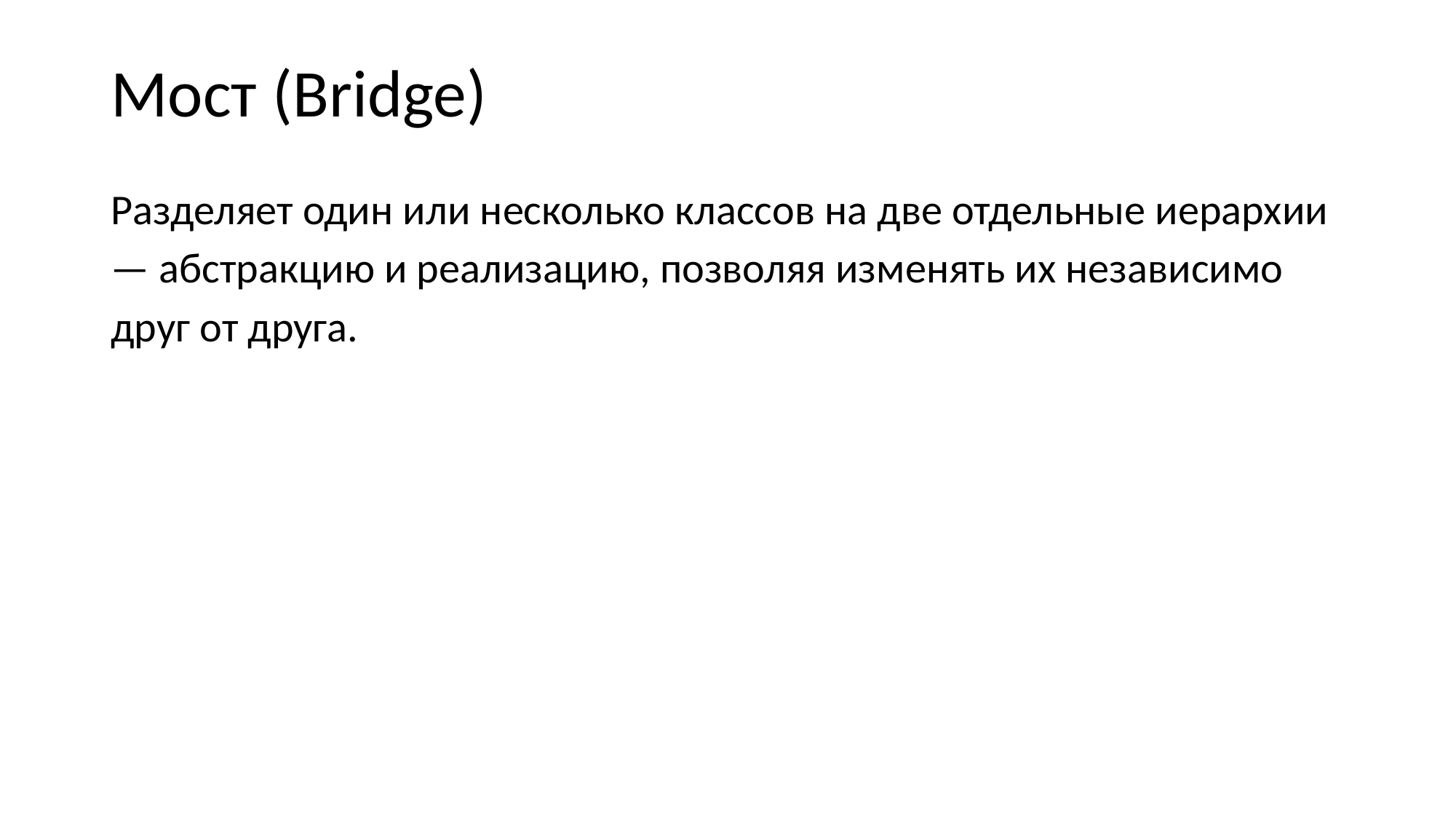

Мост (Bridge)
Разделяет один или несколько классов на две отдельные иерархии — абстракцию и реализацию, позволяя изменять их независимо друг от друга.